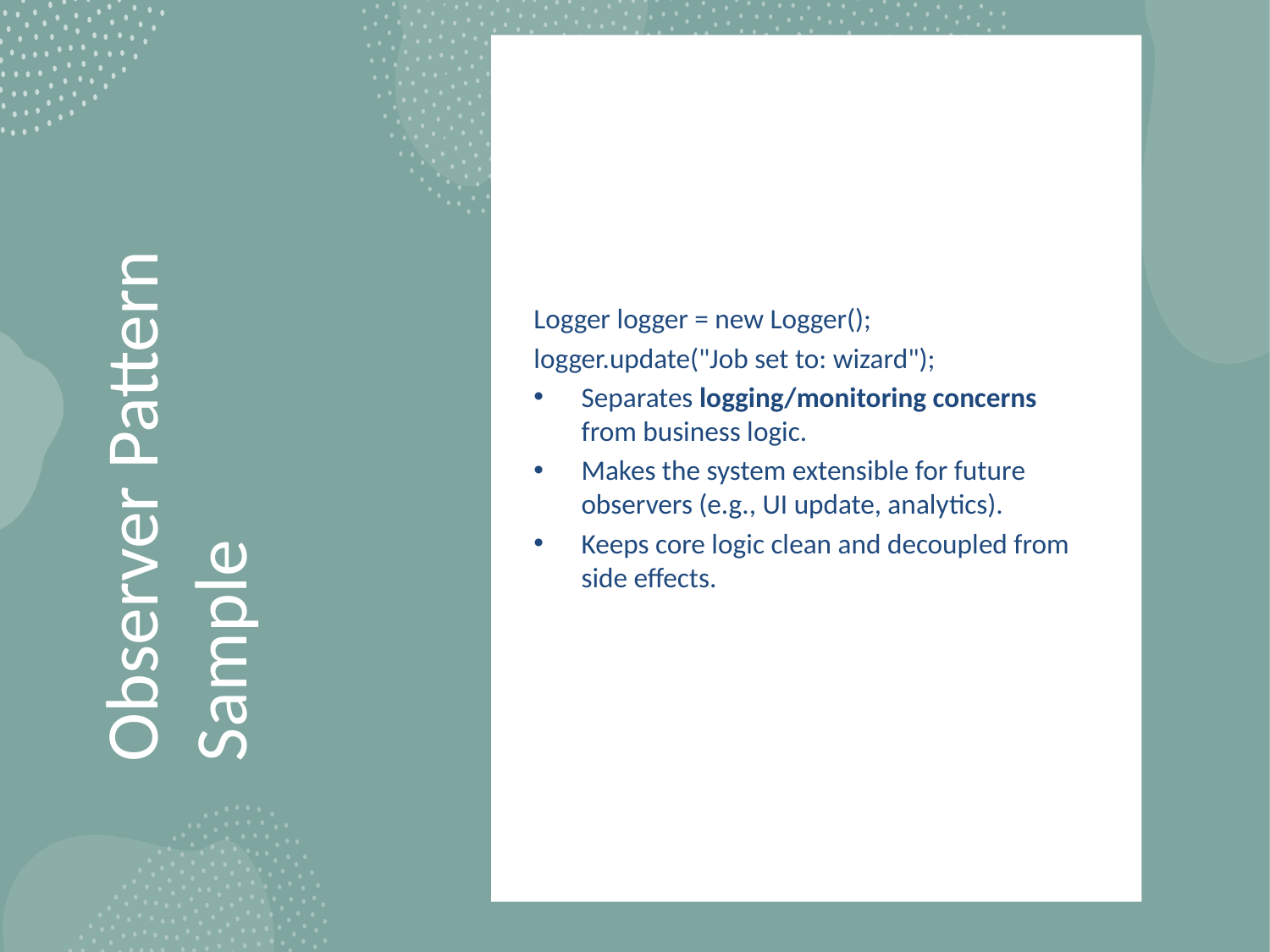

Logger logger = new Logger();
logger.update("Job set to: wizard");
Separates logging/monitoring concerns from business logic.
Makes the system extensible for future observers (e.g., UI update, analytics).
Keeps core logic clean and decoupled from side effects.

# Observer Pattern Sample